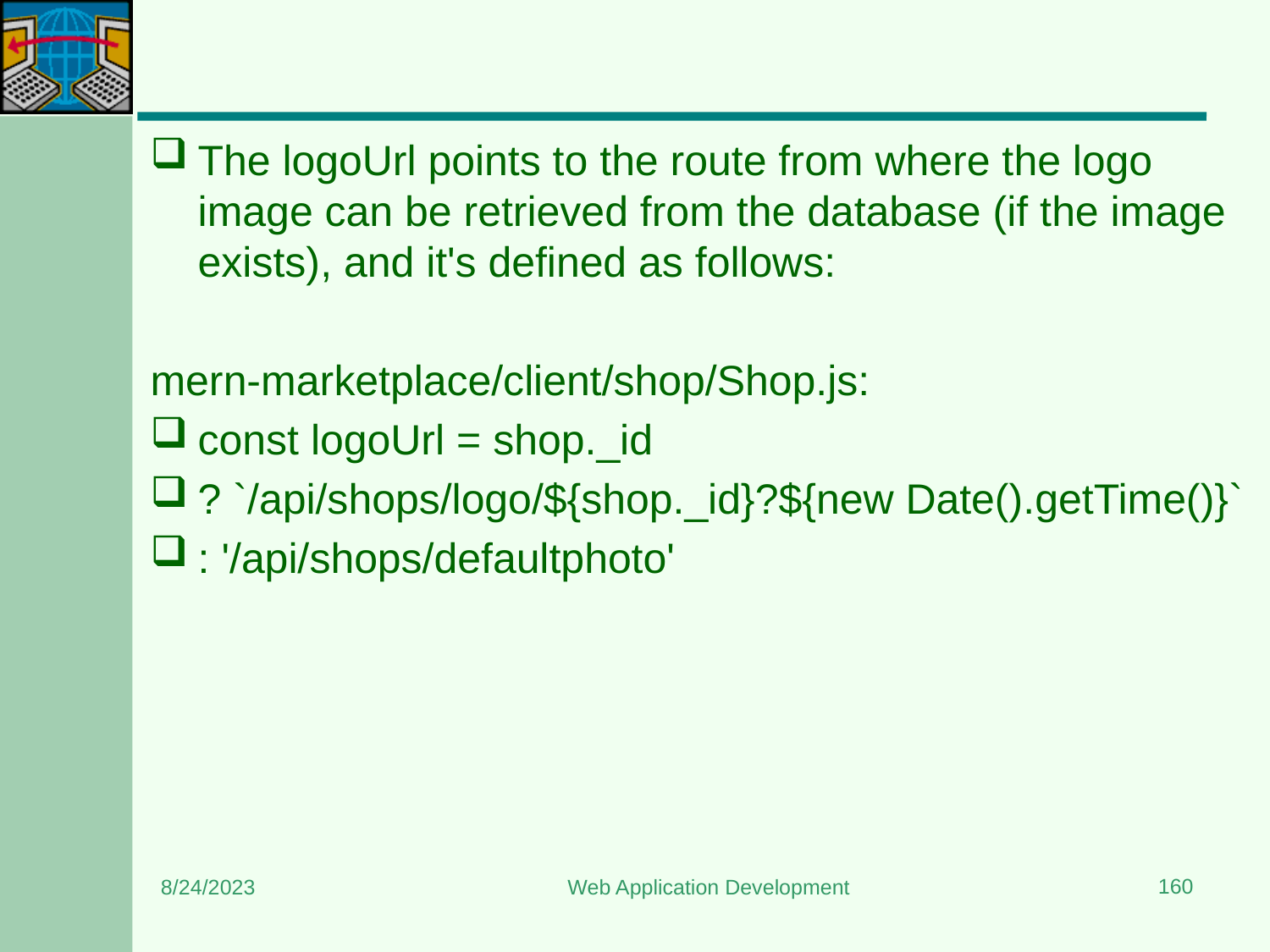

#
The logoUrl points to the route from where the logo image can be retrieved from the database (if the image exists), and it's defined as follows:

mern-marketplace/client/shop/Shop.js:
const logoUrl = shop._id
? `/api/shops/logo/${shop._id}?${new Date().getTime()}`
: '/api/shops/defaultphoto'
160
8/24/2023
Web Application Development